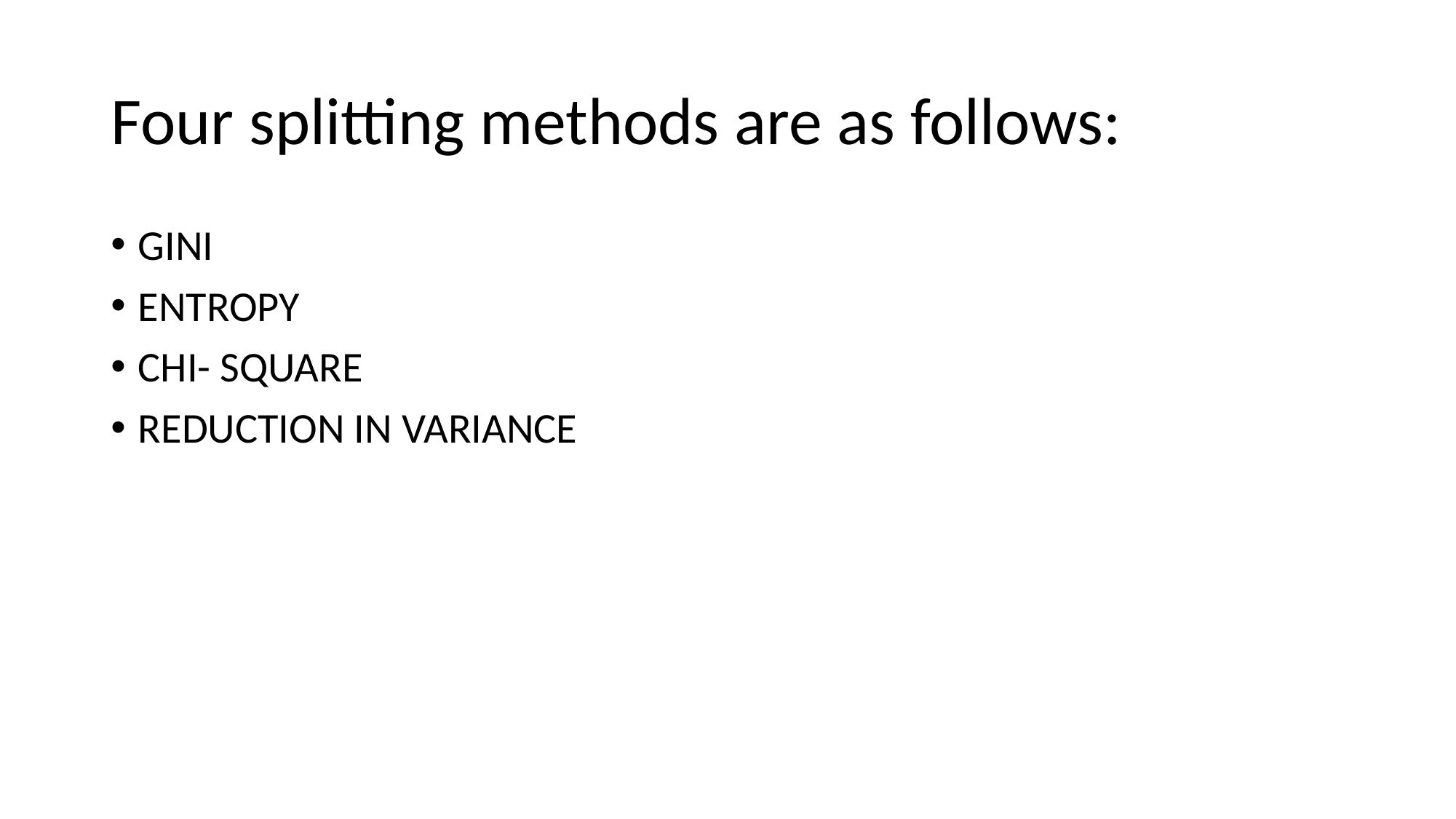

# Four splitting methods are as follows:
GINI
ENTROPY
CHI- SQUARE
REDUCTION IN VARIANCE